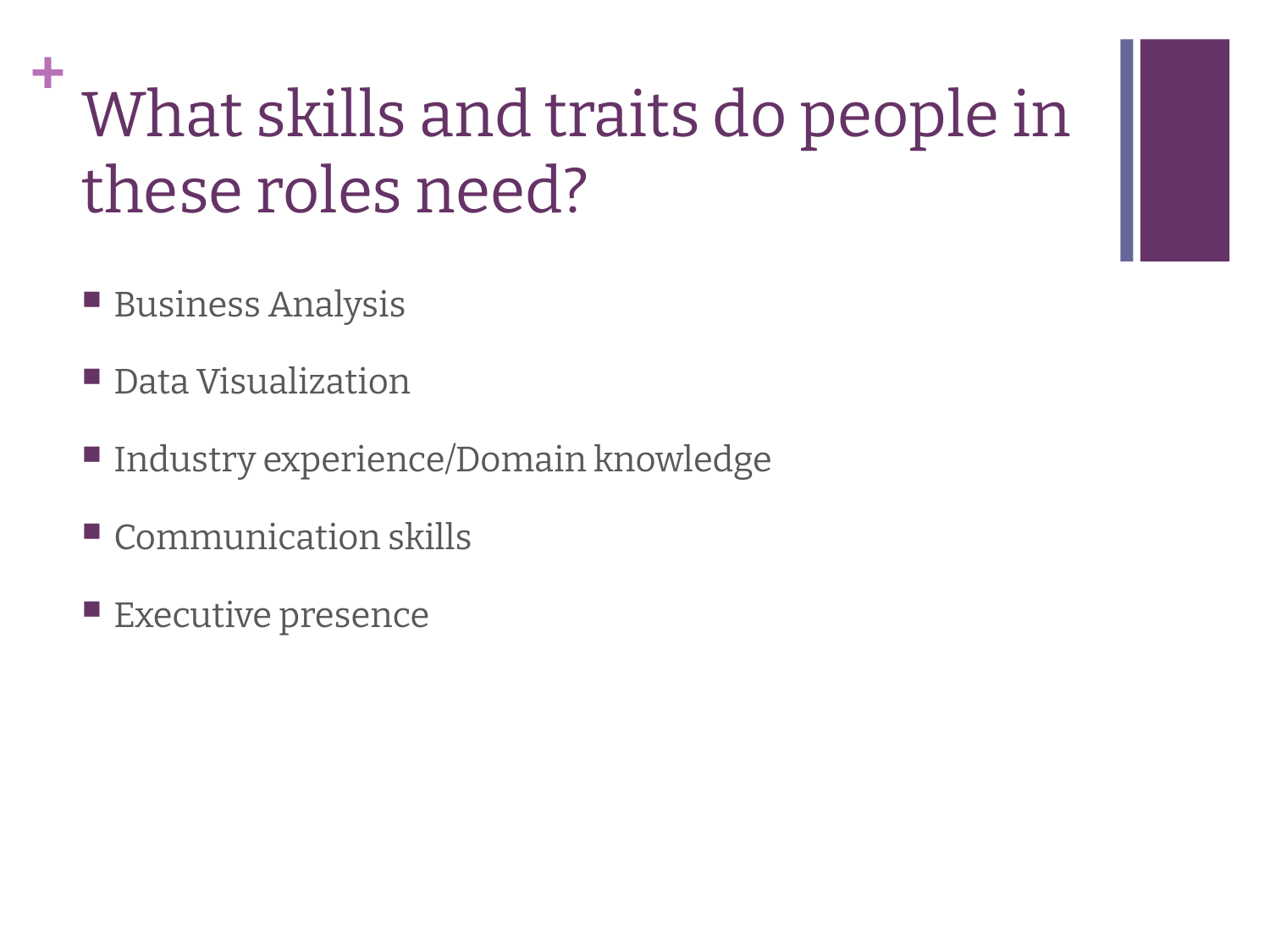

# What skills and traits do people in these roles need?
Business Analysis
Data Visualization
Industry experience/Domain knowledge
Communication skills
Executive presence